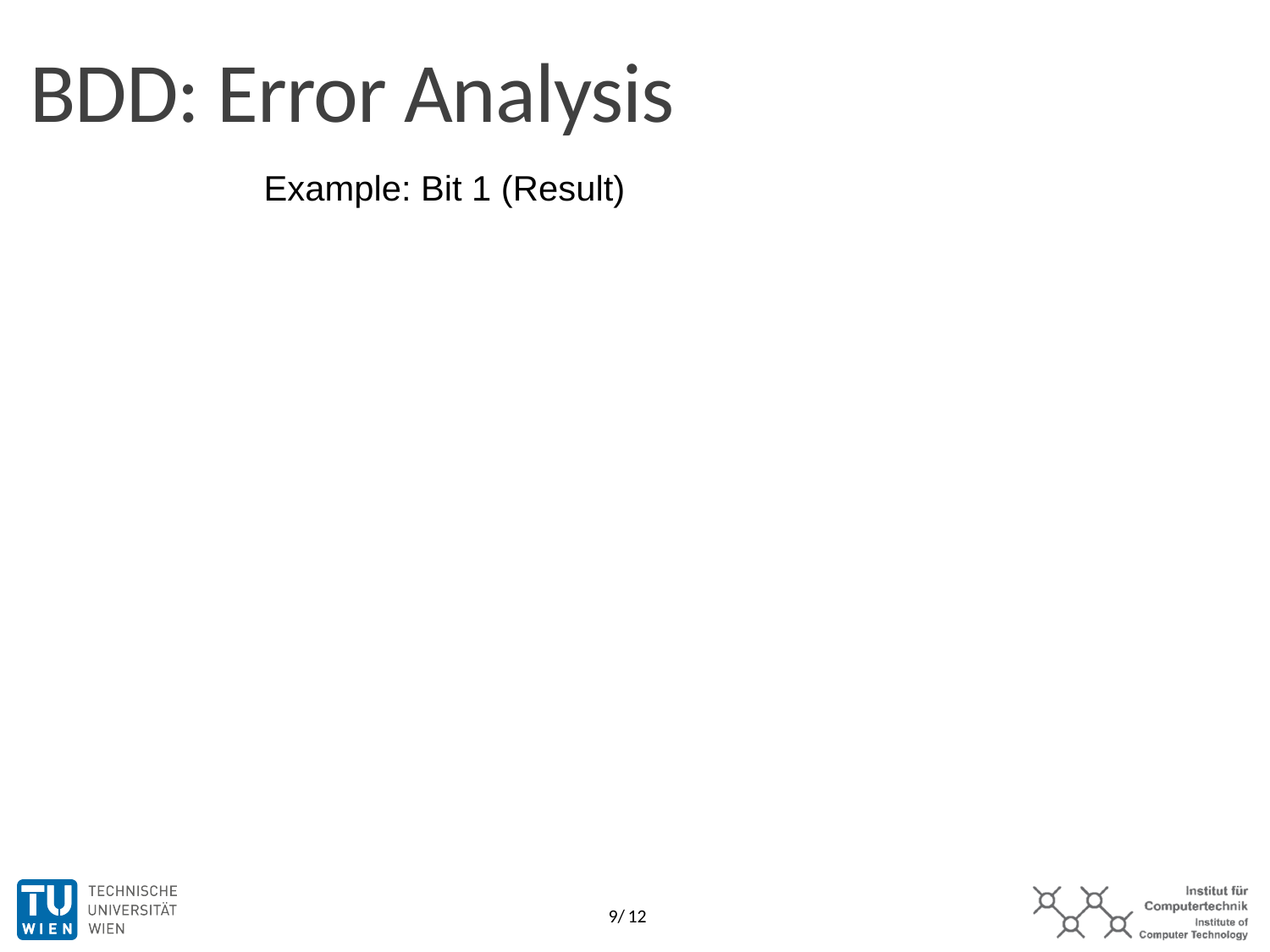

BDD: Error Analysis
Example: Bit 1 (Result)

9/